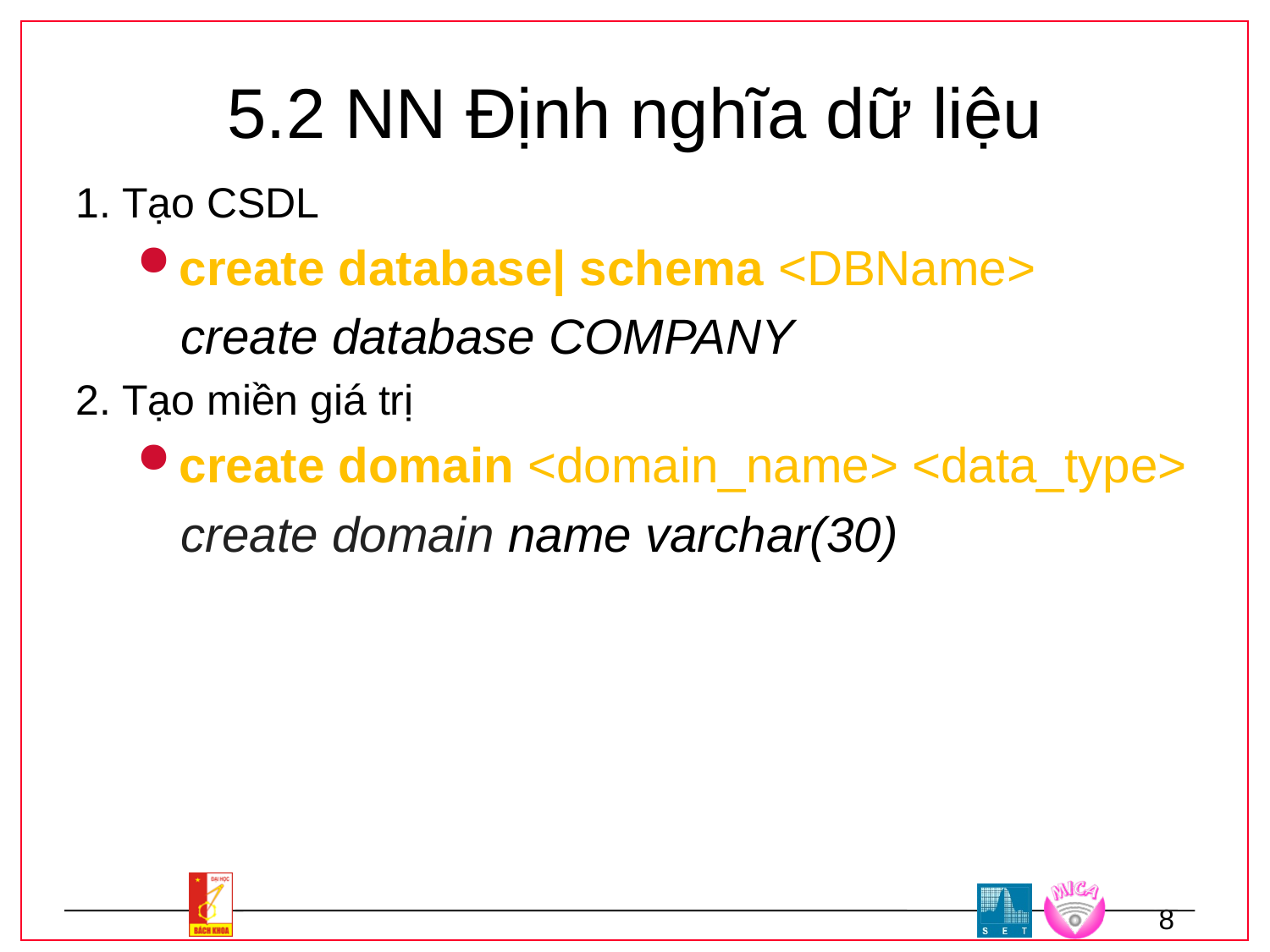

5.2 NN Định nghĩa dữ liệu
1. Tạo CSDL
create database| schema <DBName>
   create database COMPANY
2. Tạo miền giá trị
create domain <domain_name> <data_type>
   create domain name varchar(30)

8